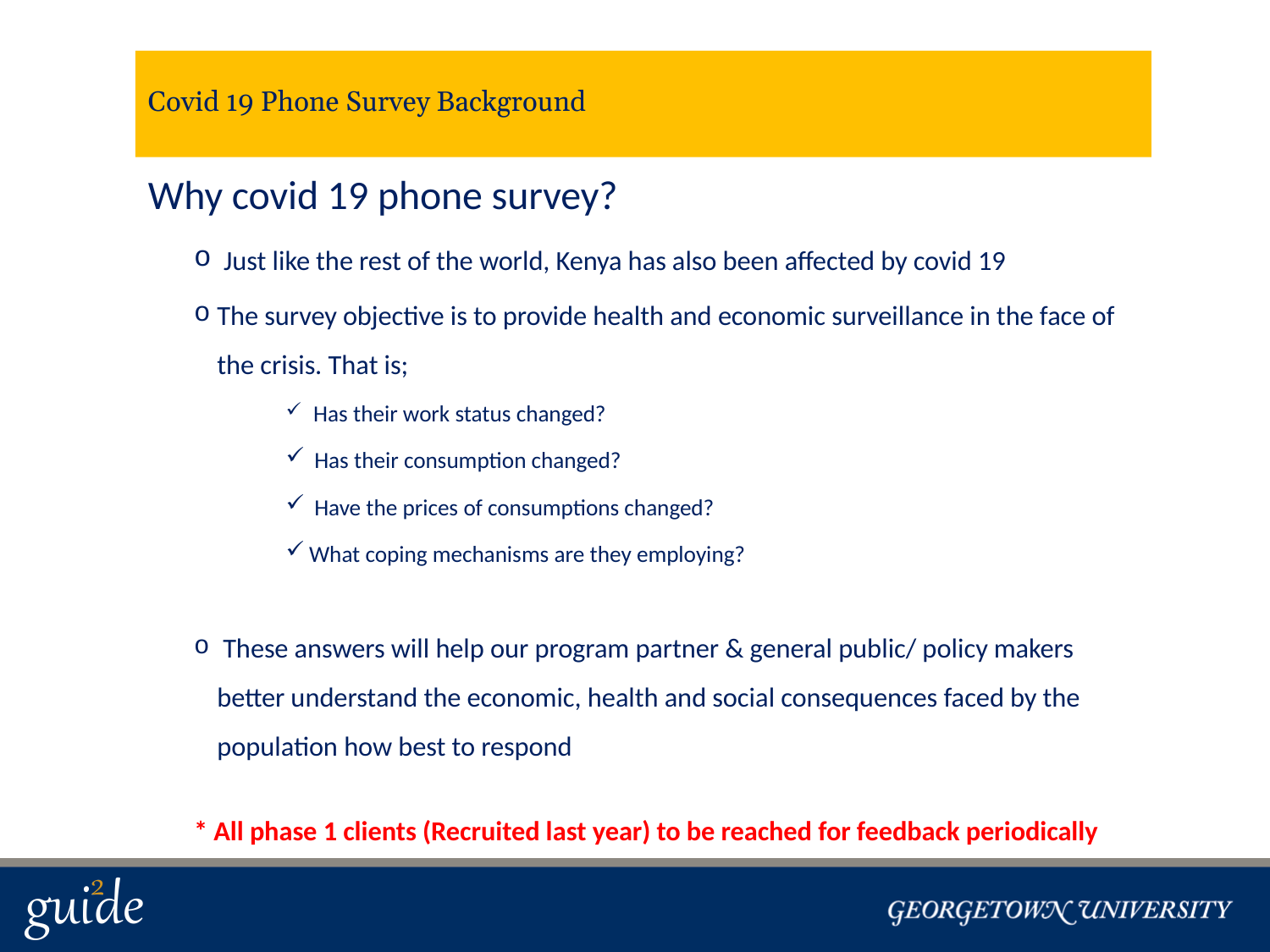

# Covid 19 Phone Survey Background
Why covid 19 phone survey?
 Just like the rest of the world, Kenya has also been affected by covid 19
The survey objective is to provide health and economic surveillance in the face of the crisis. That is;
 Has their work status changed?
 Has their consumption changed?
 Have the prices of consumptions changed?
What coping mechanisms are they employing?

 These answers will help our program partner & general public/ policy makers better understand the economic, health and social consequences faced by the population how best to respond

* All phase 1 clients (Recruited last year) to be reached for feedback periodically